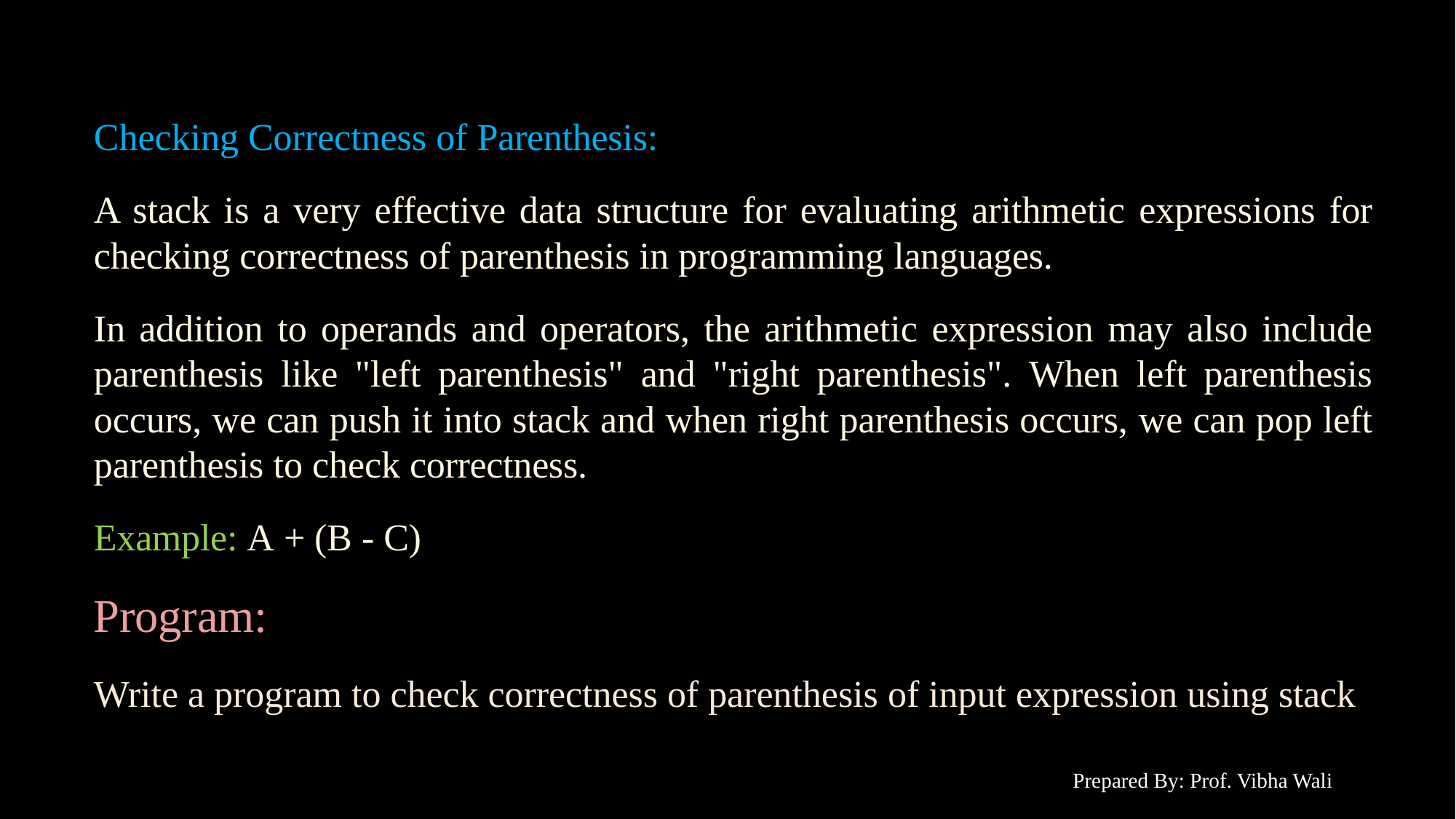

Checking Correctness of Parenthesis:
A stack is a very effective data structure for evaluating arithmetic expressions for checking correctness of parenthesis in programming languages.
In addition to operands and operators, the arithmetic expression may also include parenthesis like "left parenthesis" and "right parenthesis". When left parenthesis occurs, we can push it into stack and when right parenthesis occurs, we can pop left parenthesis to check correctness.
Example: A + (B - C)
Program:
Write a program to check correctness of parenthesis of input expression using stack
Prepared By: Prof. Vibha Wali